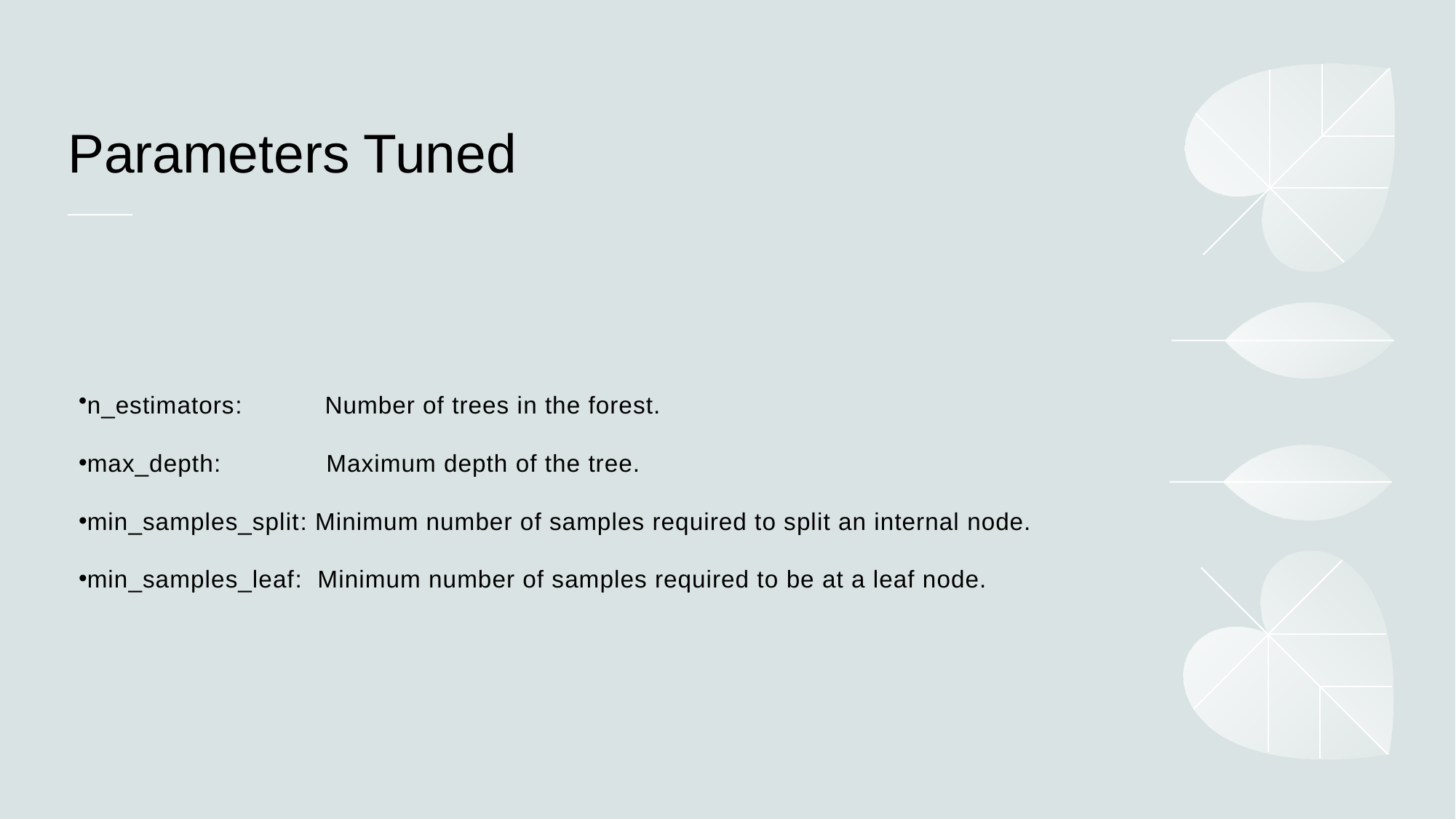

# Parameters Tuned
n_estimators:           Number of trees in the forest.

max_depth:              Maximum depth of the tree.

min_samples_split: Minimum number of samples required to split an internal node.

min_samples_leaf:  Minimum number of samples required to be at a leaf node.